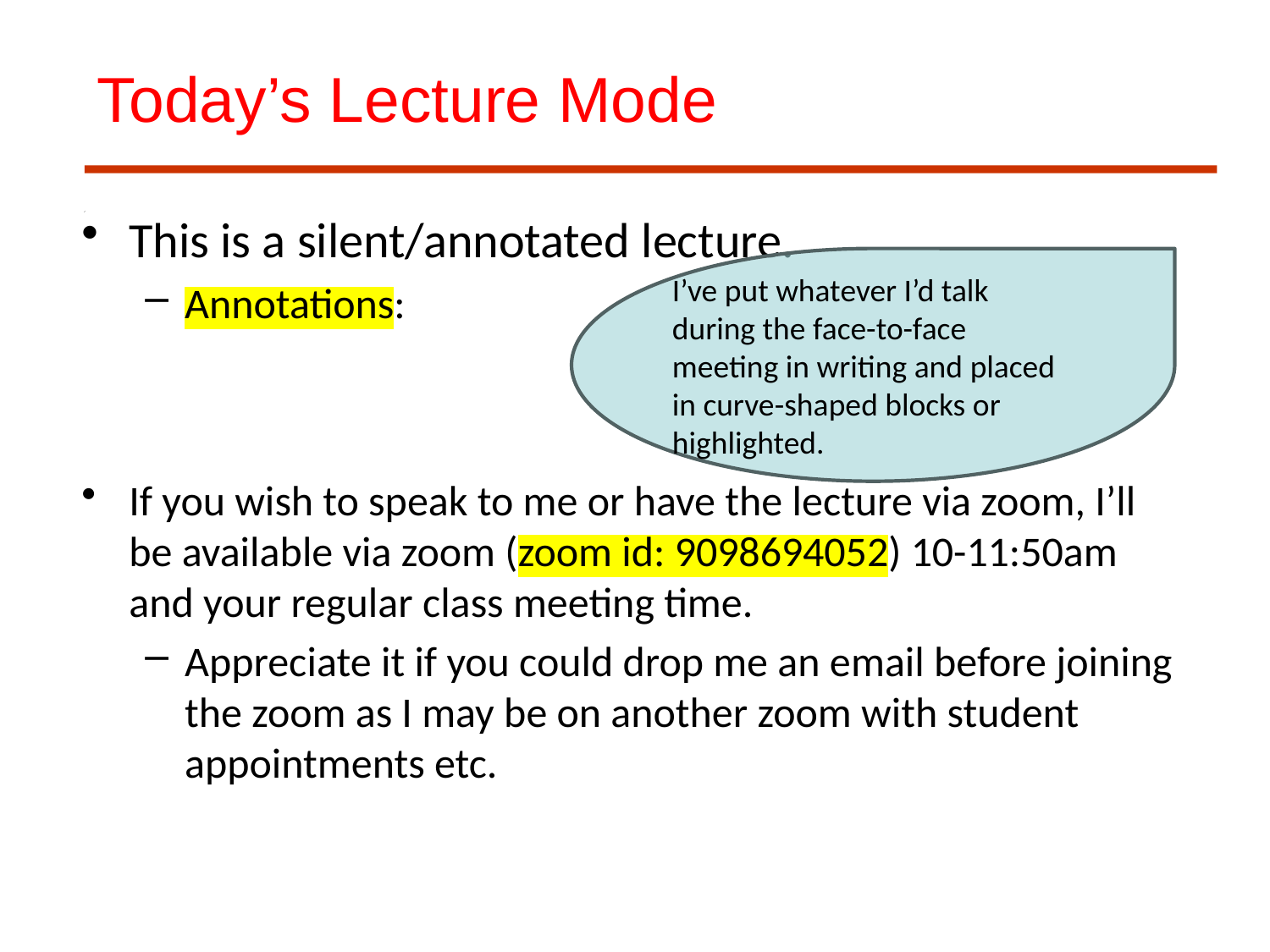

# Today’s Lecture Mode
This is a silent/annotated lecture.
Annotations:

If you wish to speak to me or have the lecture via zoom, I’ll be available via zoom (zoom id: 9098694052) 10-11:50am and your regular class meeting time.
Appreciate it if you could drop me an email before joining the zoom as I may be on another zoom with student appointments etc.

I’ve put whatever I’d talk during the face-to-face meeting in writing and placed in curve-shaped blocks or highlighted.